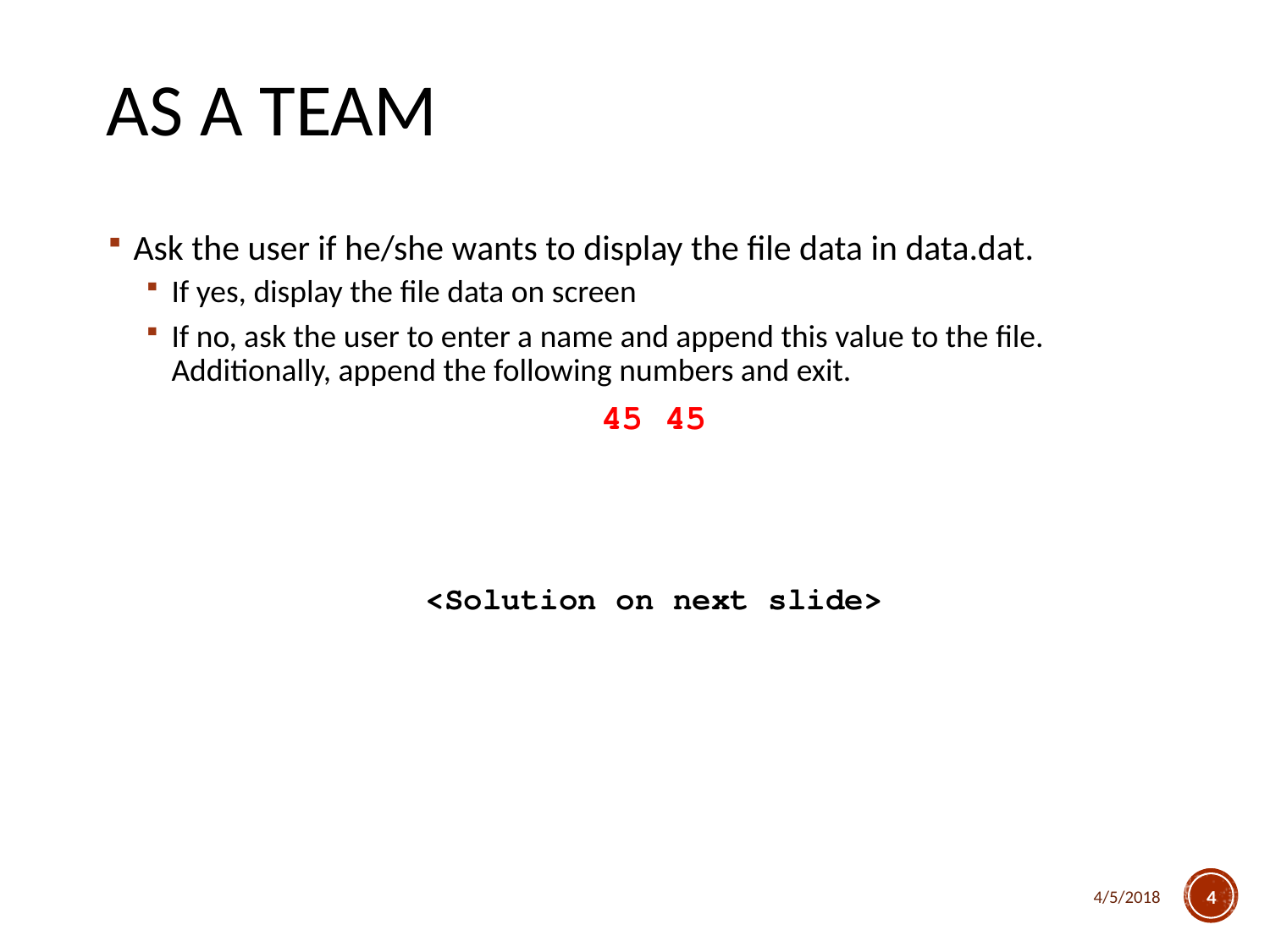

# As a team
Ask the user if he/she wants to display the file data in data.dat.
If yes, display the file data on screen
If no, ask the user to enter a name and append this value to the file. Additionally, append the following numbers and exit.
45 45

<Solution on next slide>
4/5/2018
4